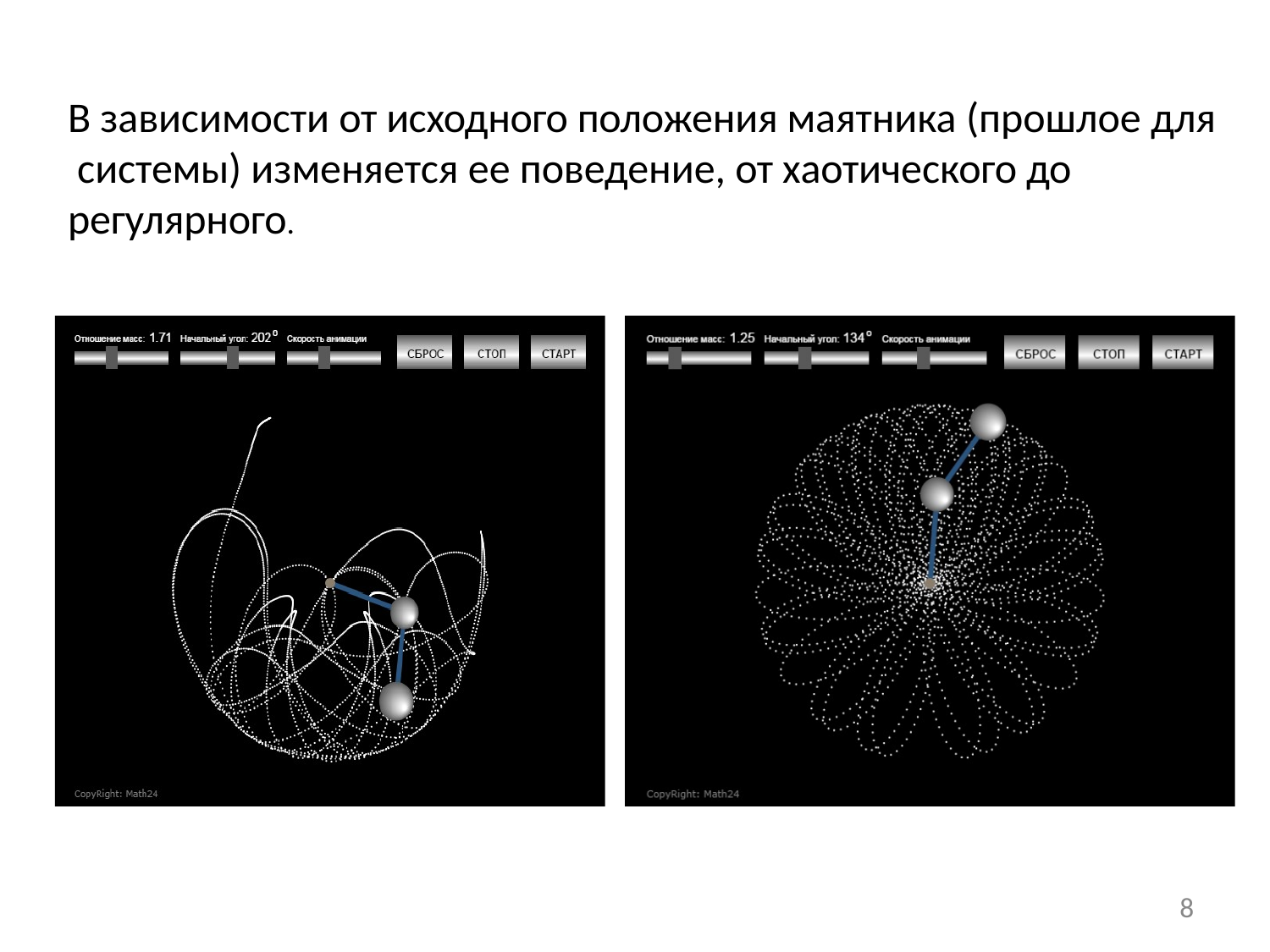

# В зависимости от исходного положения маятника (прошлое для  системы) изменяется ее поведение, от хаотического до  регулярного.

8